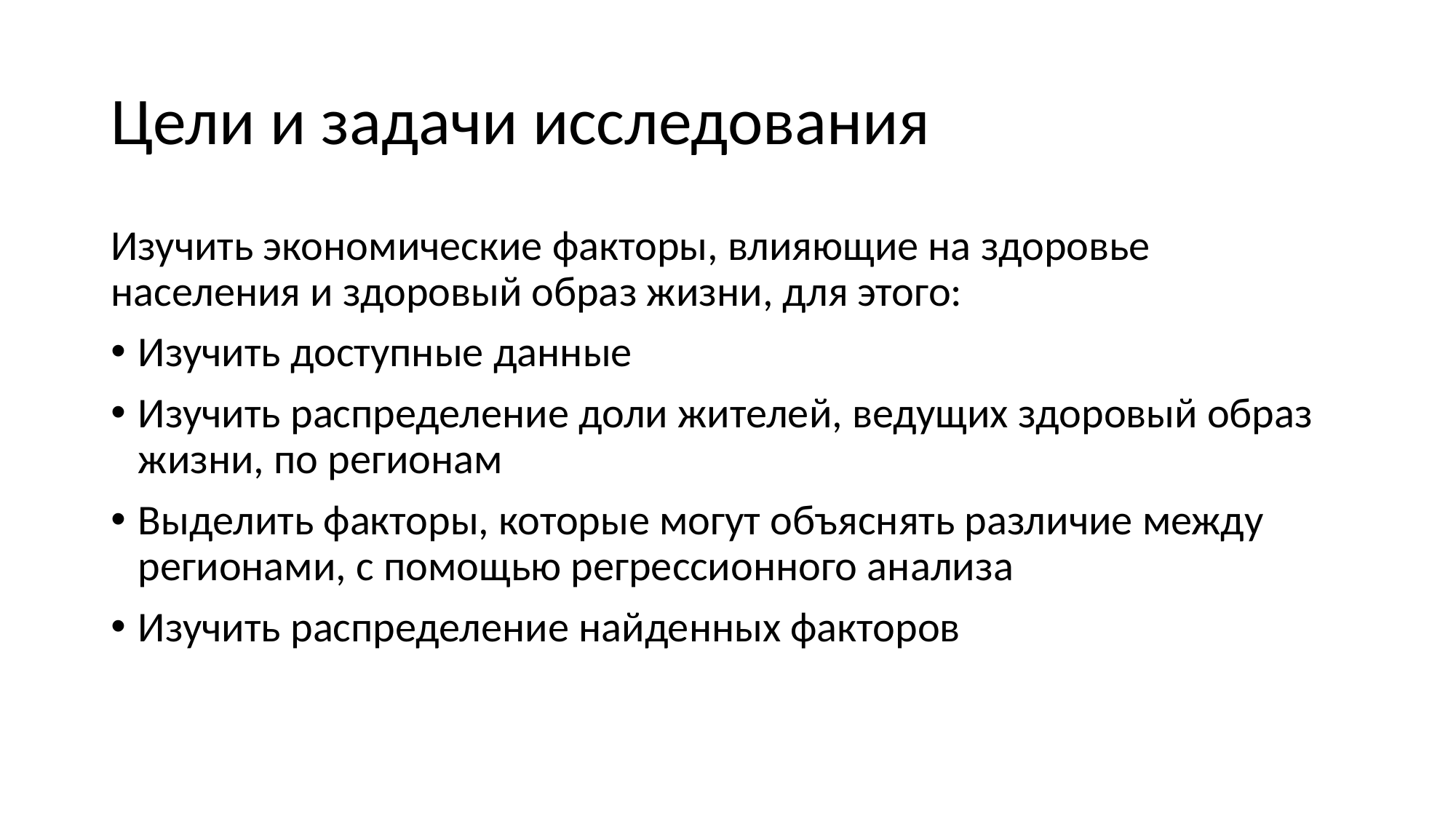

# Цели и задачи исследования
Изучить экономические факторы, влияющие на здоровье населения и здоровый образ жизни, для этого:
Изучить доступные данные
Изучить распределение доли жителей, ведущих здоровый образ жизни, по регионам
Выделить факторы, которые могут объяснять различие между регионами, с помощью регрессионного анализа
Изучить распределение найденных факторов